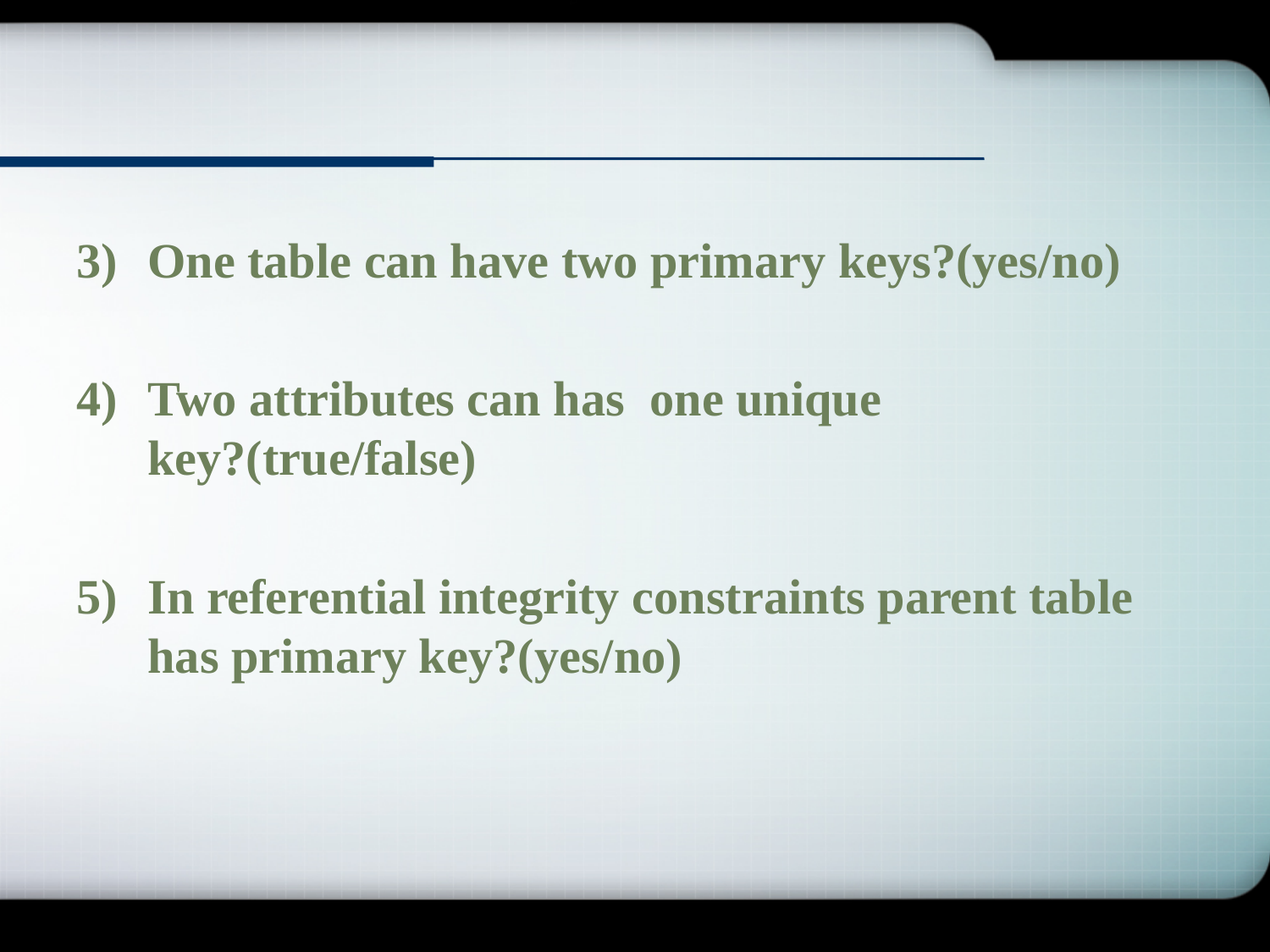

One table can have two primary keys?(yes/no)

Two attributes can has  one unique key?(true/false)

In referential integrity constraints parent table has primary key?(yes/no)